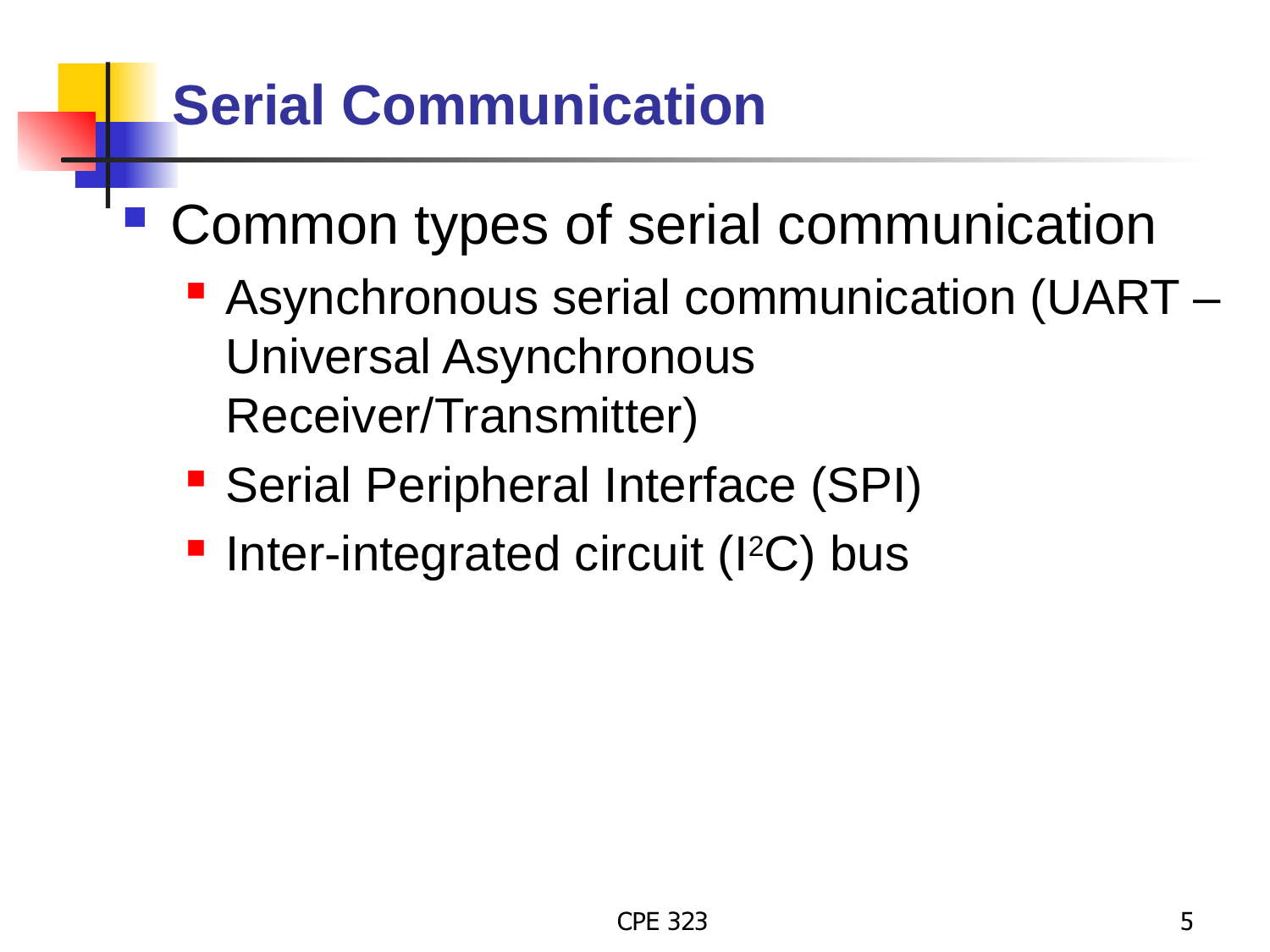

# Serial Communication
Common types of serial communication
Asynchronous serial communication (UART – Universal Asynchronous Receiver/Transmitter)
Serial Peripheral Interface (SPI)
Inter-integrated circuit (I2C) bus
CPE 323
5